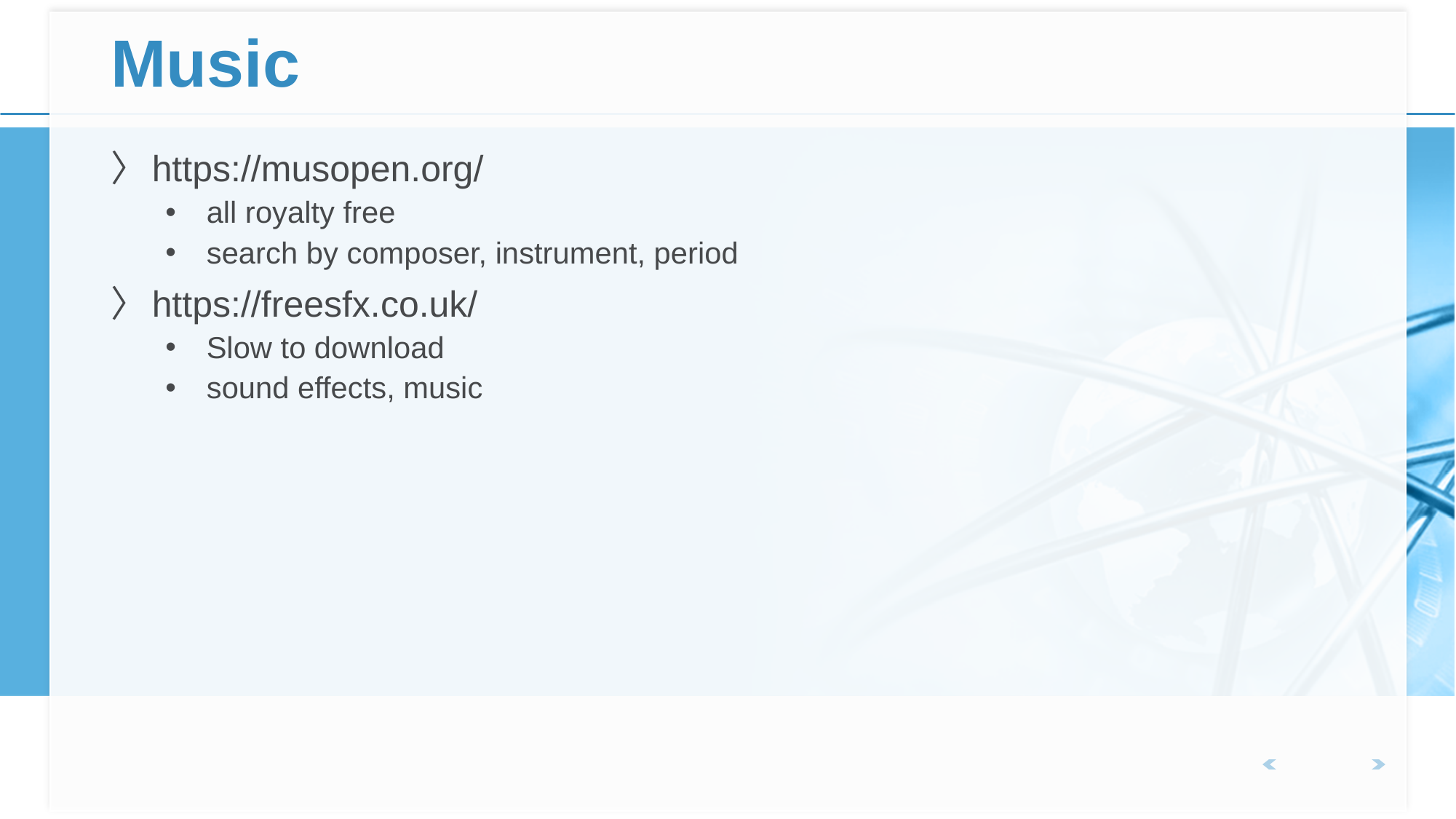

# Music
https://musopen.org/
all royalty free
search by composer, instrument, period
https://freesfx.co.uk/
Slow to download
sound effects, music